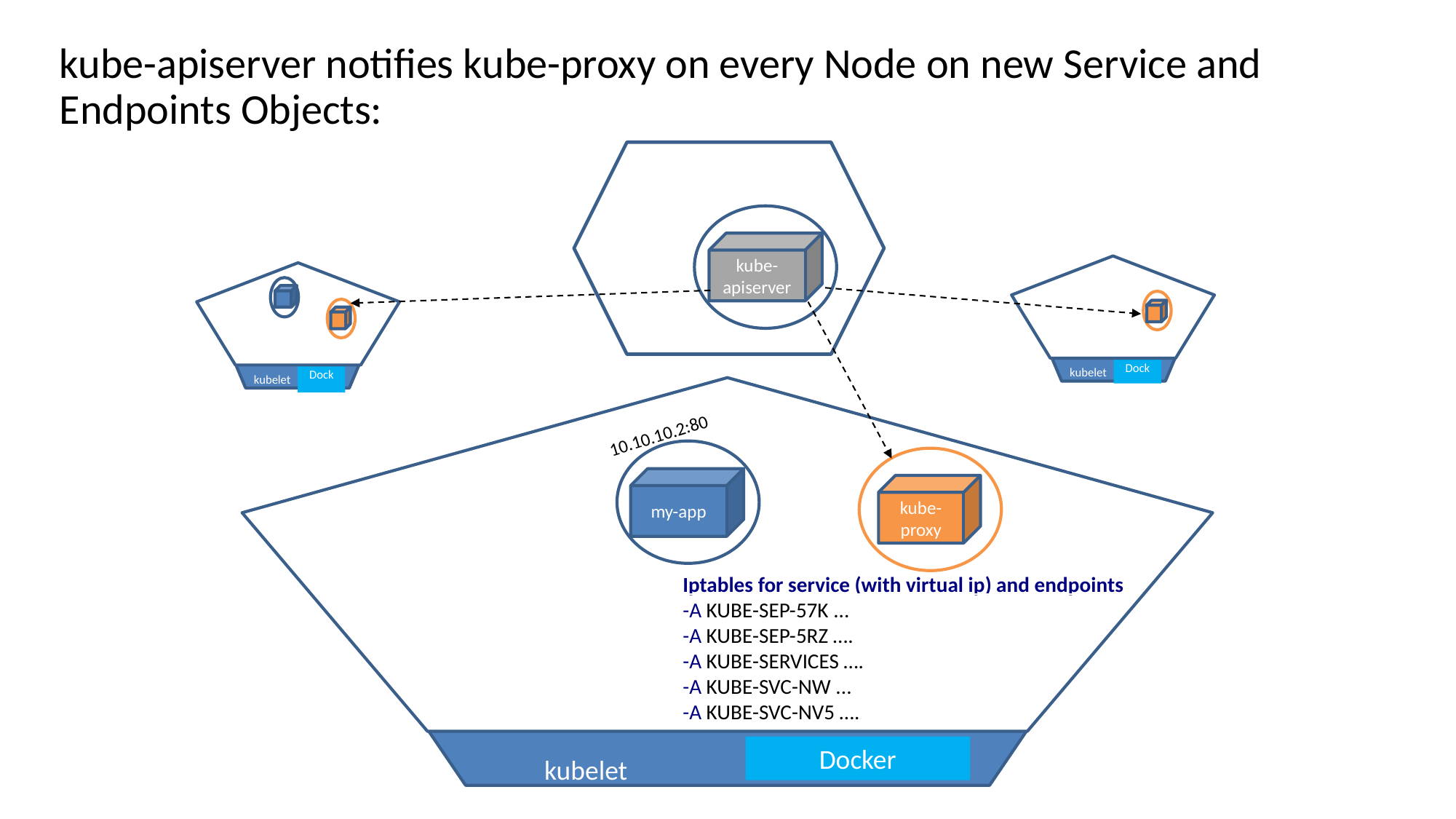

kube-apiserver notifies kube-proxy on every Node on new Service and Endpoints Objects:

kube-apiserver

Dock
kubelet
Dock
kubelet

10.10.10.2:80

my-app
kube-proxy
Iptables for service (with virtual ip) and endpoints
-A KUBE-SEP-57K ...
-A KUBE-SEP-5RZ ….
-A KUBE-SERVICES ….
-A KUBE-SVC-NW ...
-A KUBE-SVC-NV5 ….
Docker
kubelet